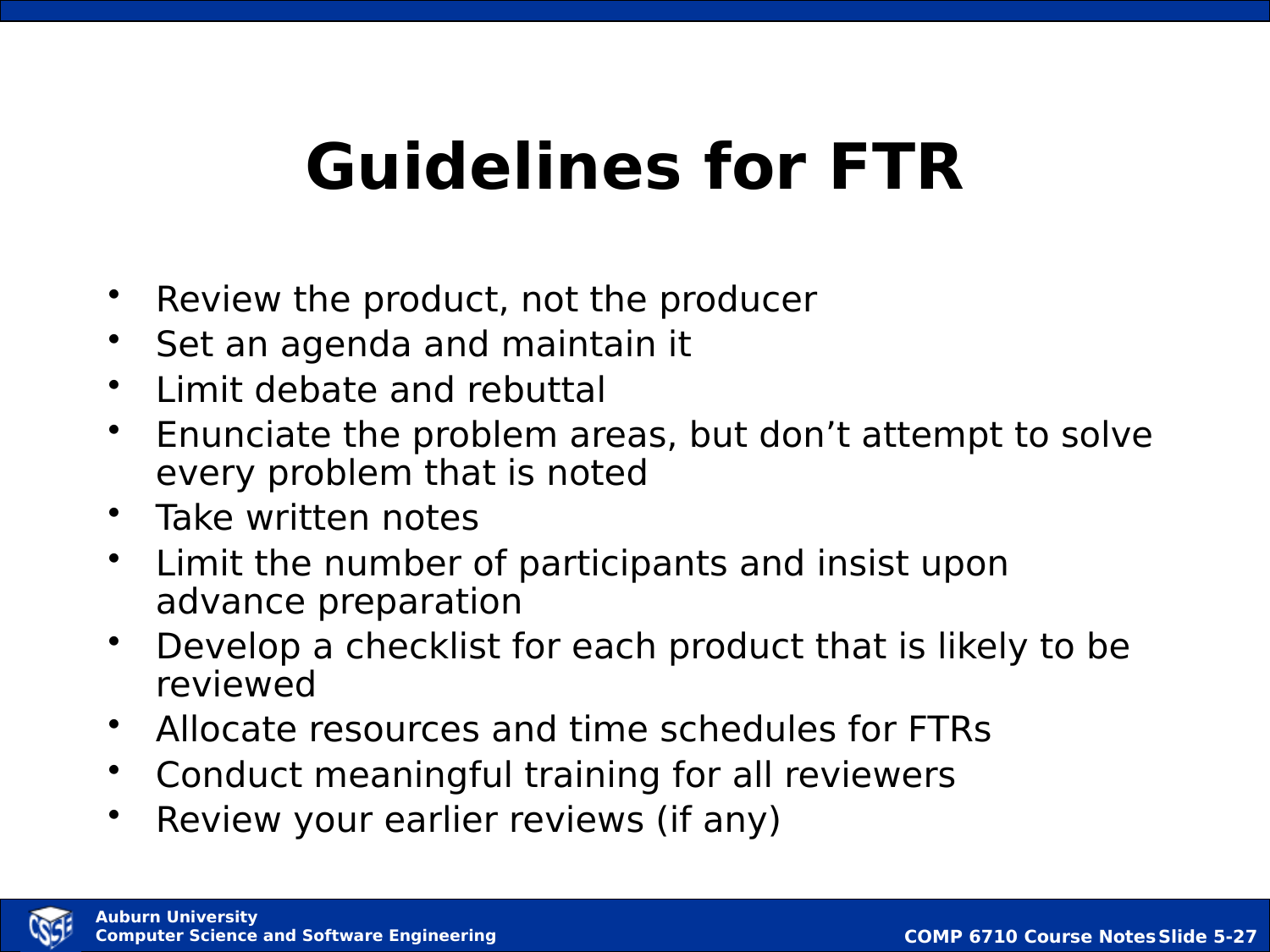

# Guidelines for FTR
Review the product, not the producer
Set an agenda and maintain it
Limit debate and rebuttal
Enunciate the problem areas, but don’t attempt to solve every problem that is noted
Take written notes
Limit the number of participants and insist upon advance preparation
Develop a checklist for each product that is likely to be reviewed
Allocate resources and time schedules for FTRs
Conduct meaningful training for all reviewers
Review your earlier reviews (if any)